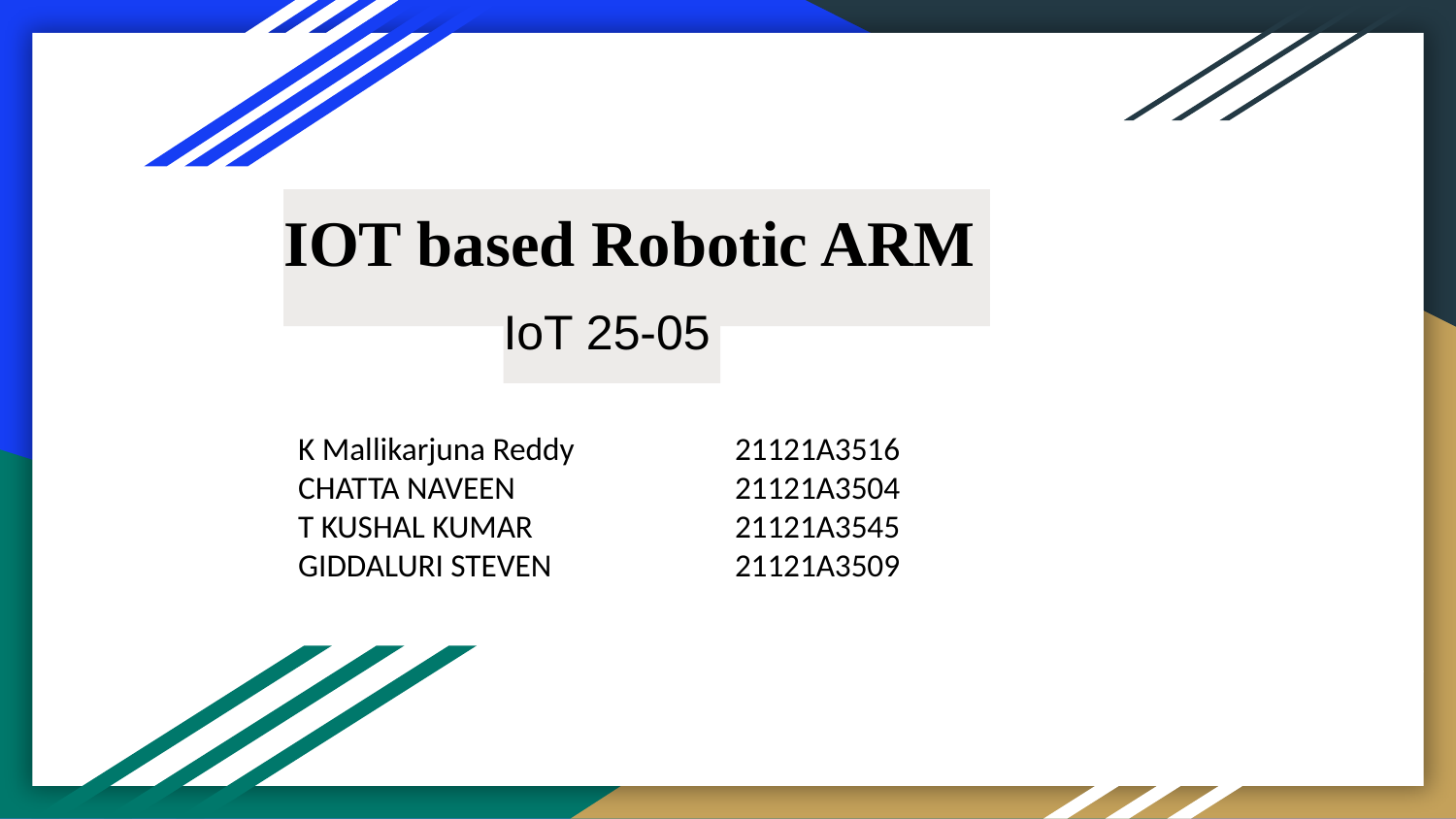

# IOT based Robotic ARM
IoT 25-05
K Mallikarjuna Reddy  	21121A3516
CHATTA NAVEEN		21121A3504
T KUSHAL KUMAR		21121A3545
GIDDALURI STEVEN		21121A3509